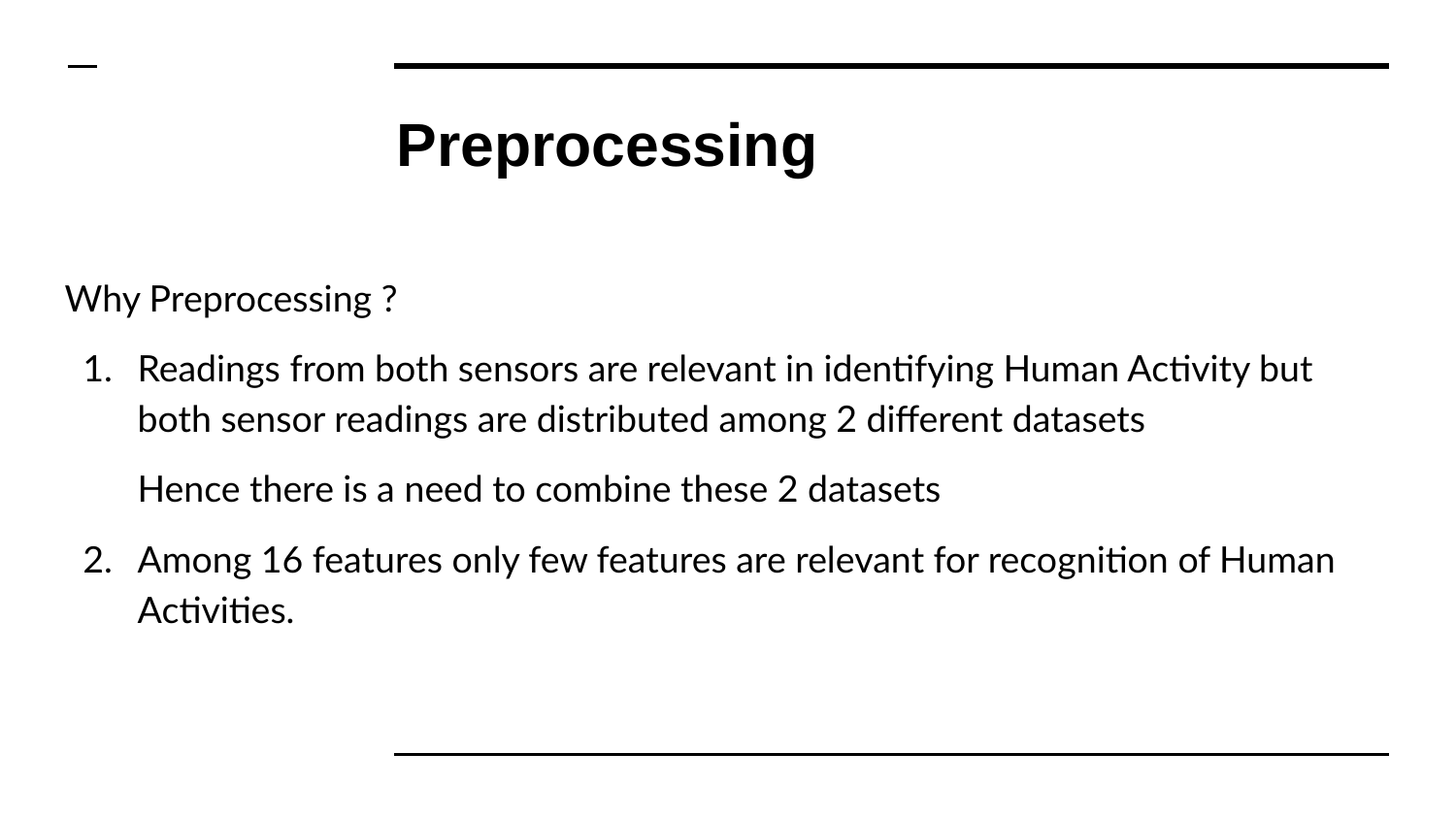

# Preprocessing
Why Preprocessing ?
Readings from both sensors are relevant in identifying Human Activity but both sensor readings are distributed among 2 different datasets
Hence there is a need to combine these 2 datasets
Among 16 features only few features are relevant for recognition of Human Activities.